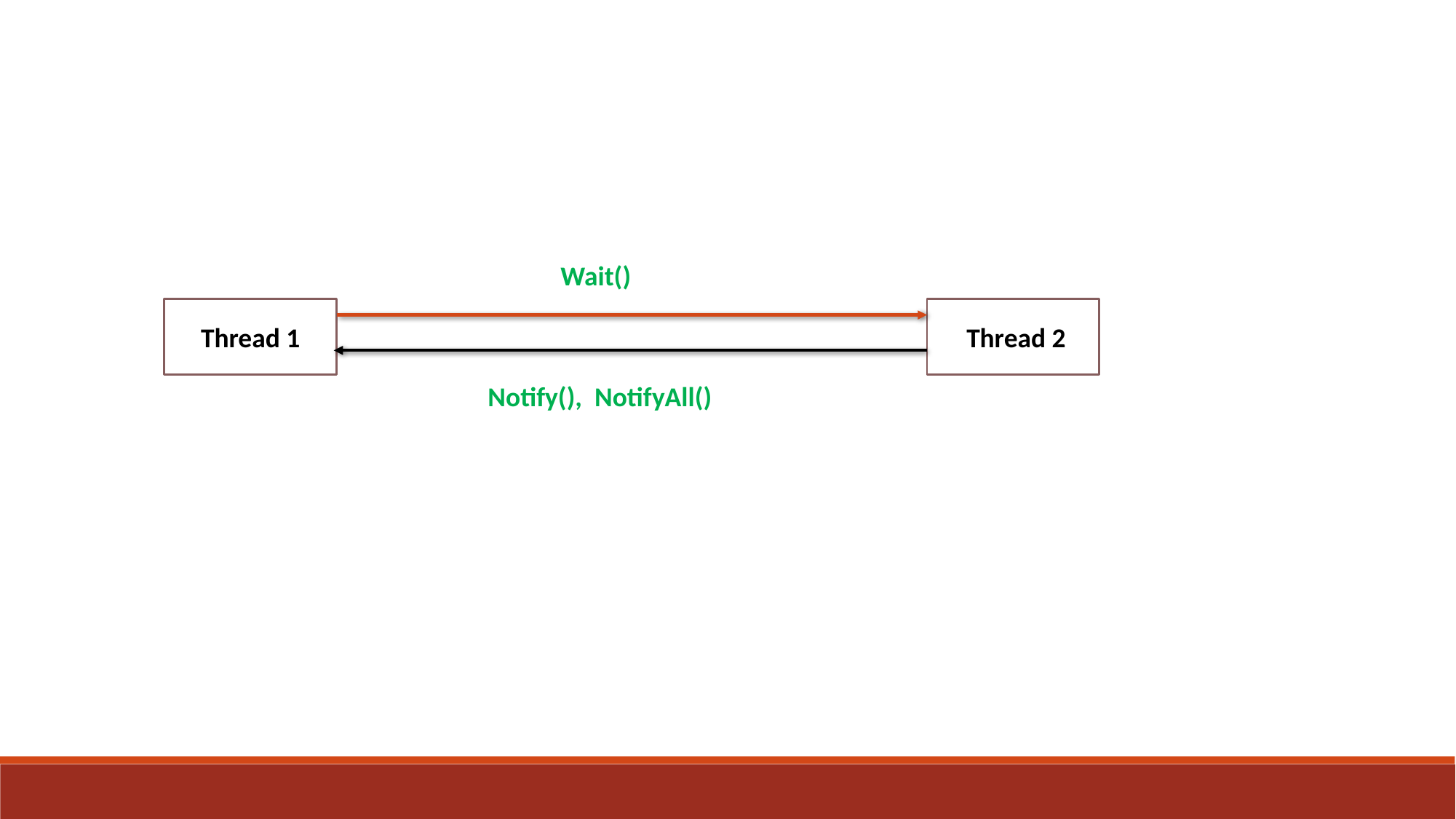

Wait()
Thread 1
 Thread 2
Notify(),  NotifyAll()